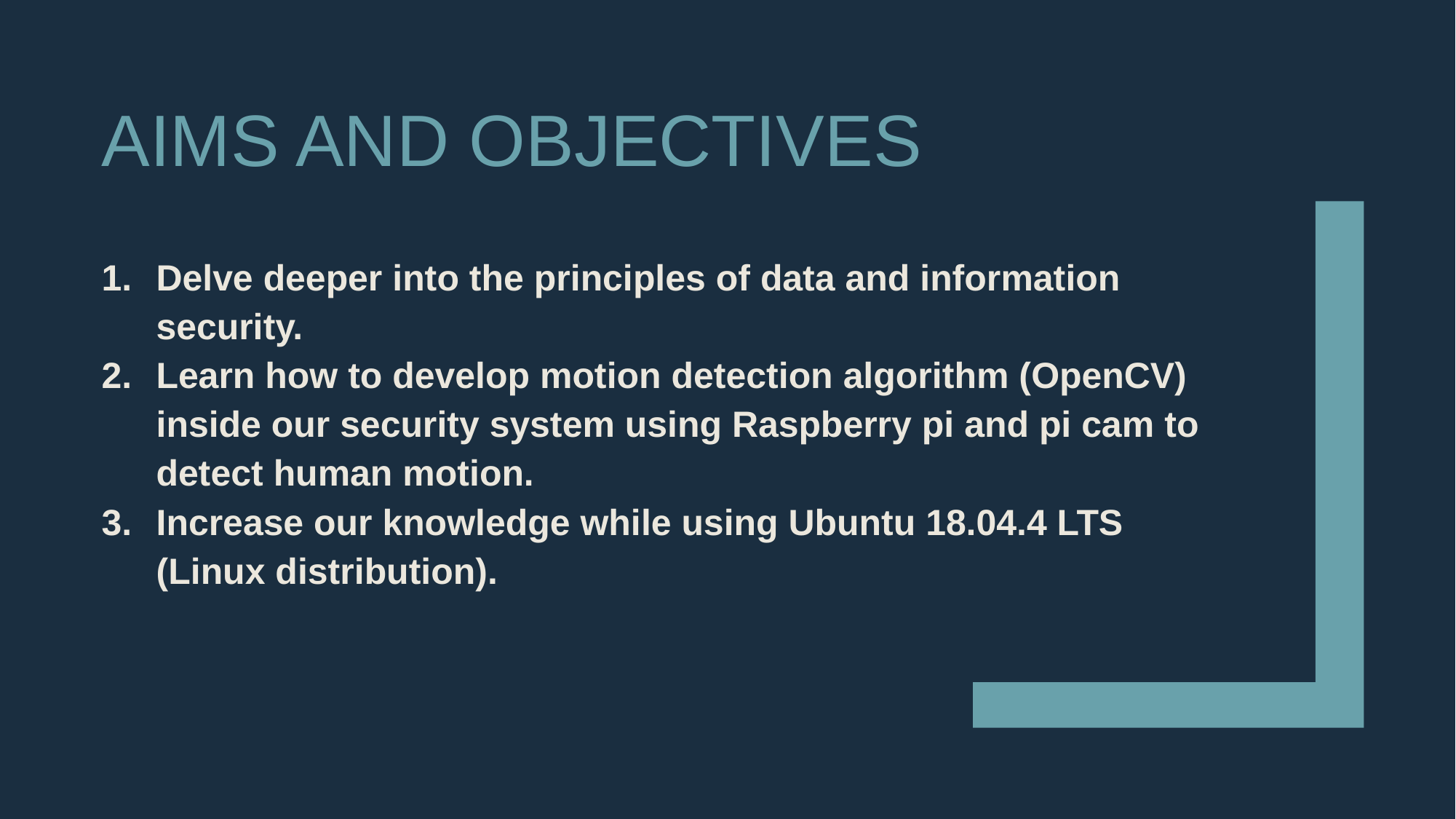

# Aims and Objectives

Delve deeper into the principles of data and information security.
Learn how to develop motion detection algorithm (OpenCV) inside our security system using Raspberry pi and pi cam to detect human motion.
Increase our knowledge while using Ubuntu 18.04.4 LTS (Linux distribution).